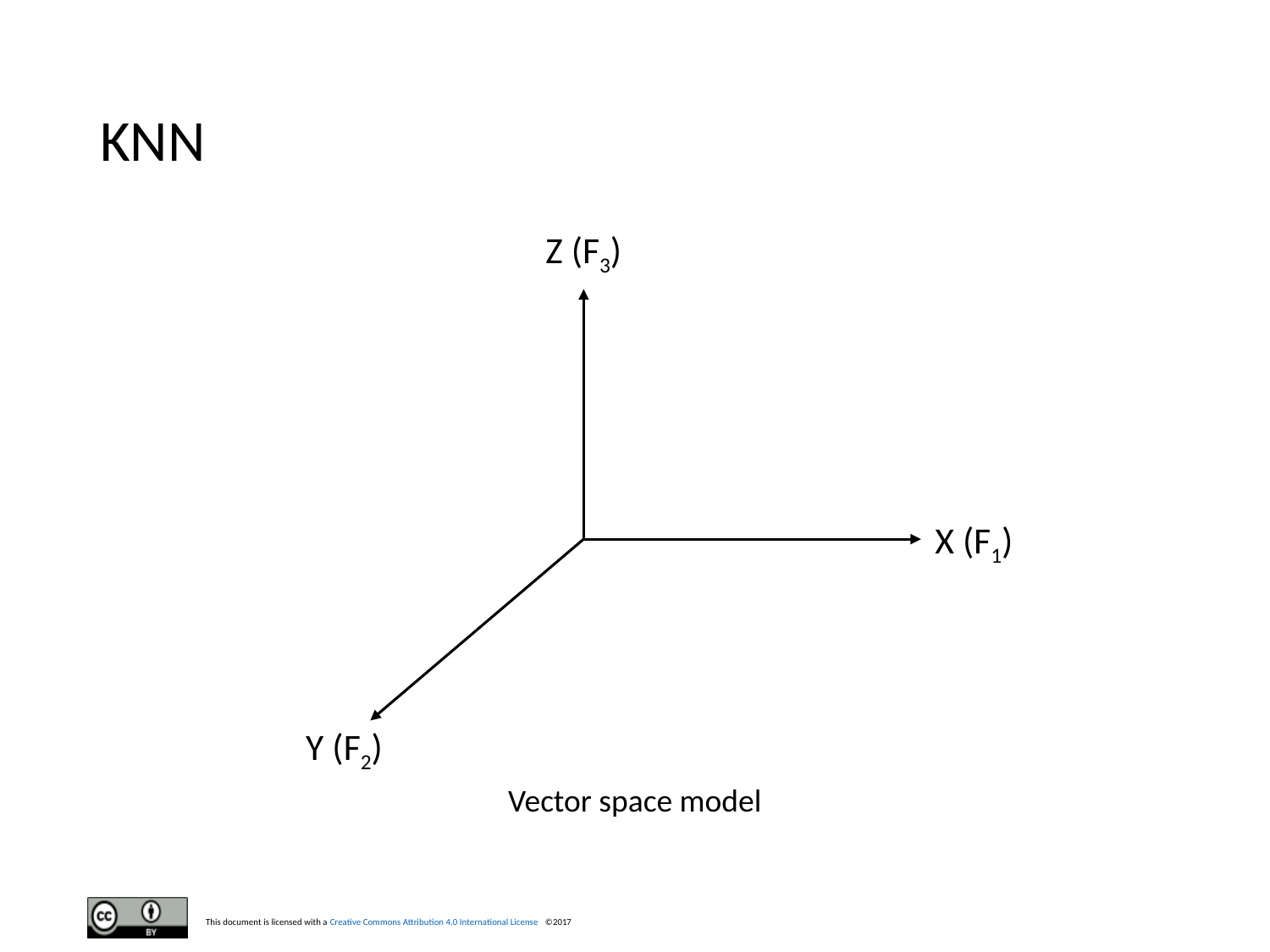

# KNN
Z (F3)
X (F1)
Y (F2)

Vector space model